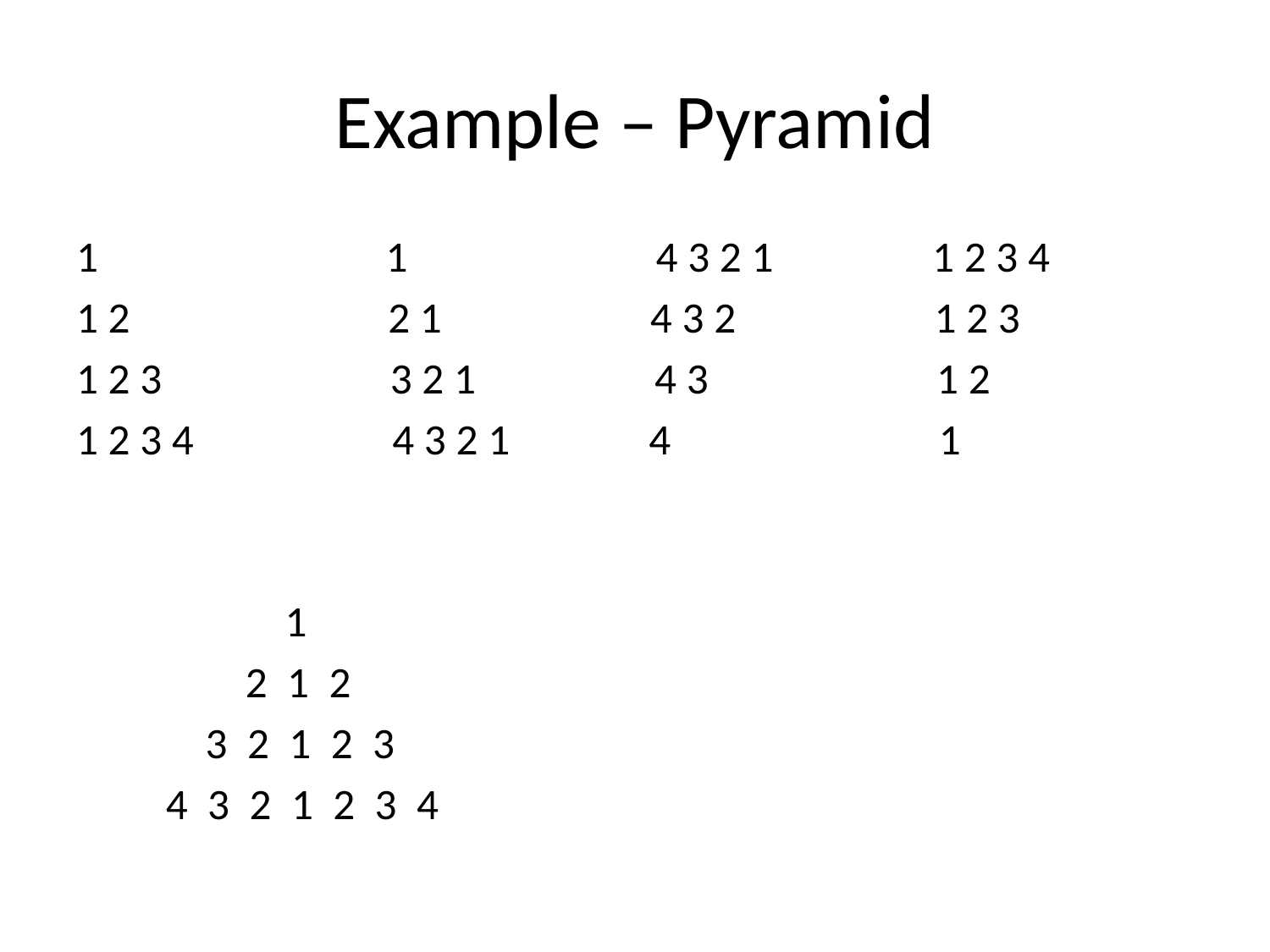

# Example – Pyramid
1                             1                         4 3 2 1                1 2 3 4
1 2                          2 1                     4 3 2                    1 2 3
1 2 3                       3 2 1                  4 3                       1 2
1 2 3 4                    4 3 2 1              4                           1

                     1
                 2  1  2
             3  2  1  2  3
         4  3  2  1  2  3  4